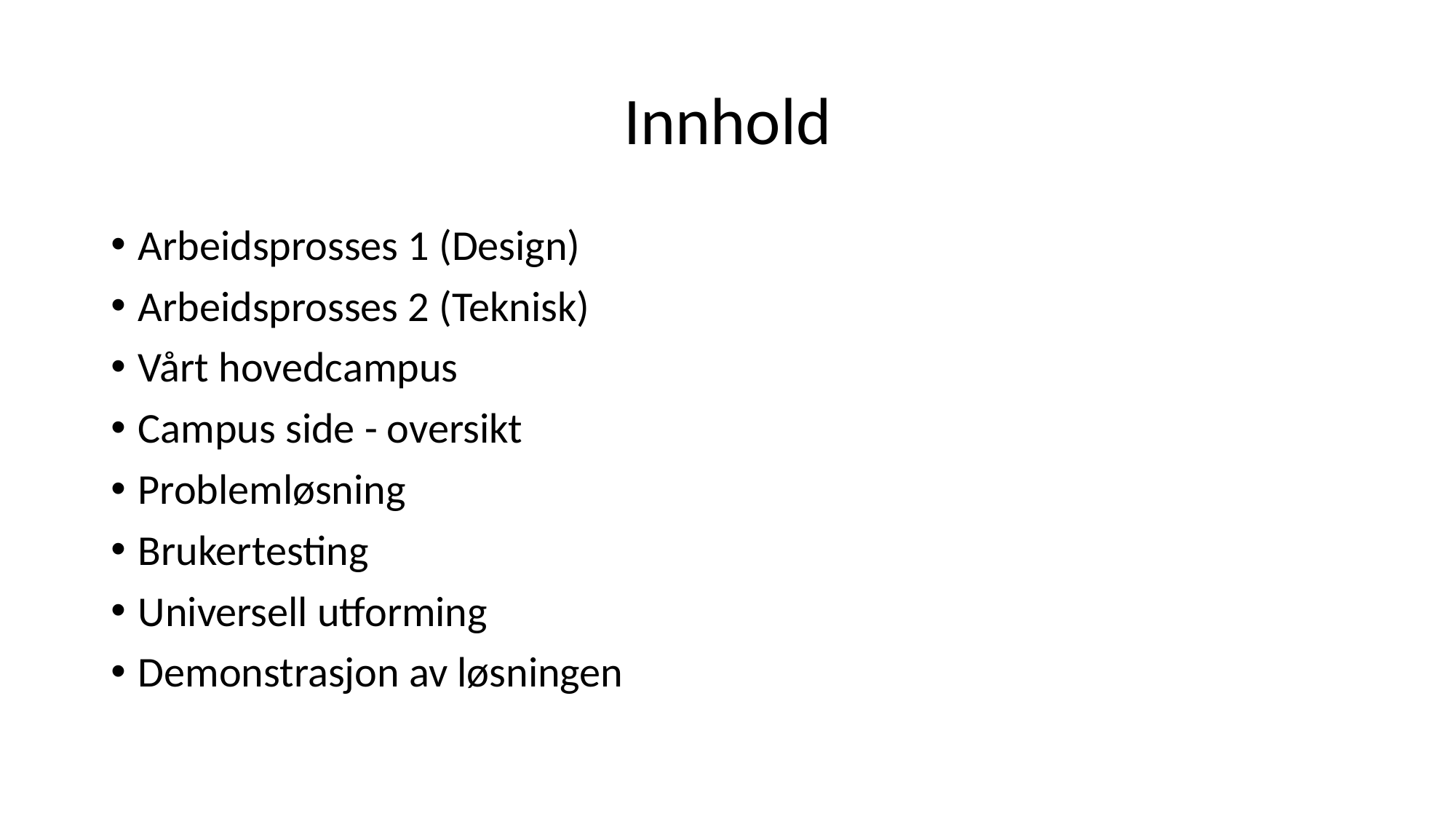

# Innhold
Arbeidsprosses 1 (Design)
Arbeidsprosses 2 (Teknisk)
Vårt hovedcampus
Campus side - oversikt
Problemløsning
Brukertesting
Universell utforming
Demonstrasjon av løsningen